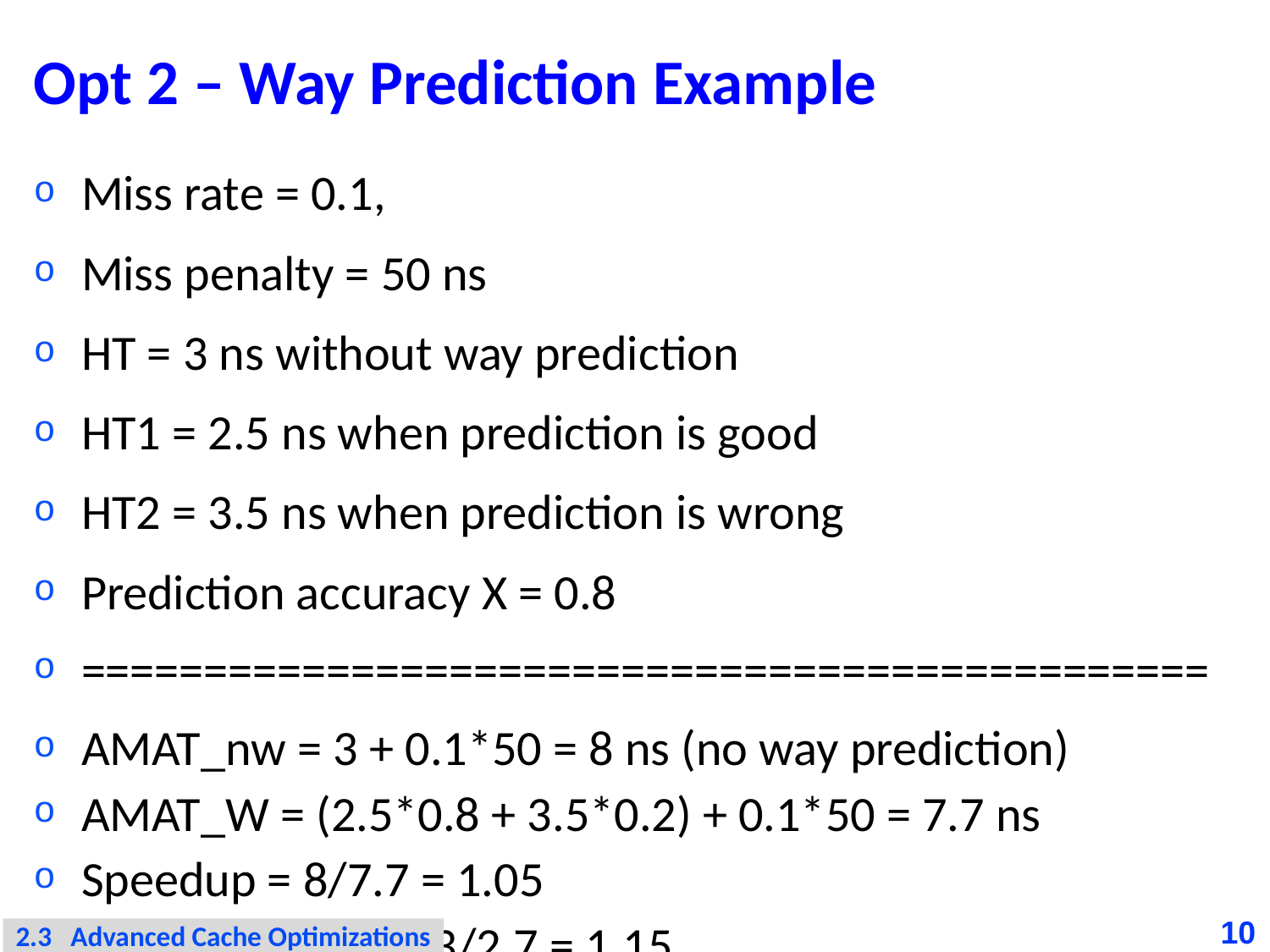

# Opt 2 – Way Prediction Example
Miss rate = 0.1,
Miss penalty = 50 ns
HT = 3 ns without way prediction
HT1 = 2.5 ns when prediction is good
HT2 = 3.5 ns when prediction is wrong
Prediction accuracy X = 0.8
==============================================
AMAT_nw = 3 + 0.1*50 = 8 ns (no way prediction)
AMAT_W = (2.5*0.8 + 3.5*0.2) + 0.1*50 = 7.7 ns
Speedup = 8/7.7 = 1.05
Speedup on HT = 3/2.7 = 1.15
10
2.3   Advanced Cache Optimizations